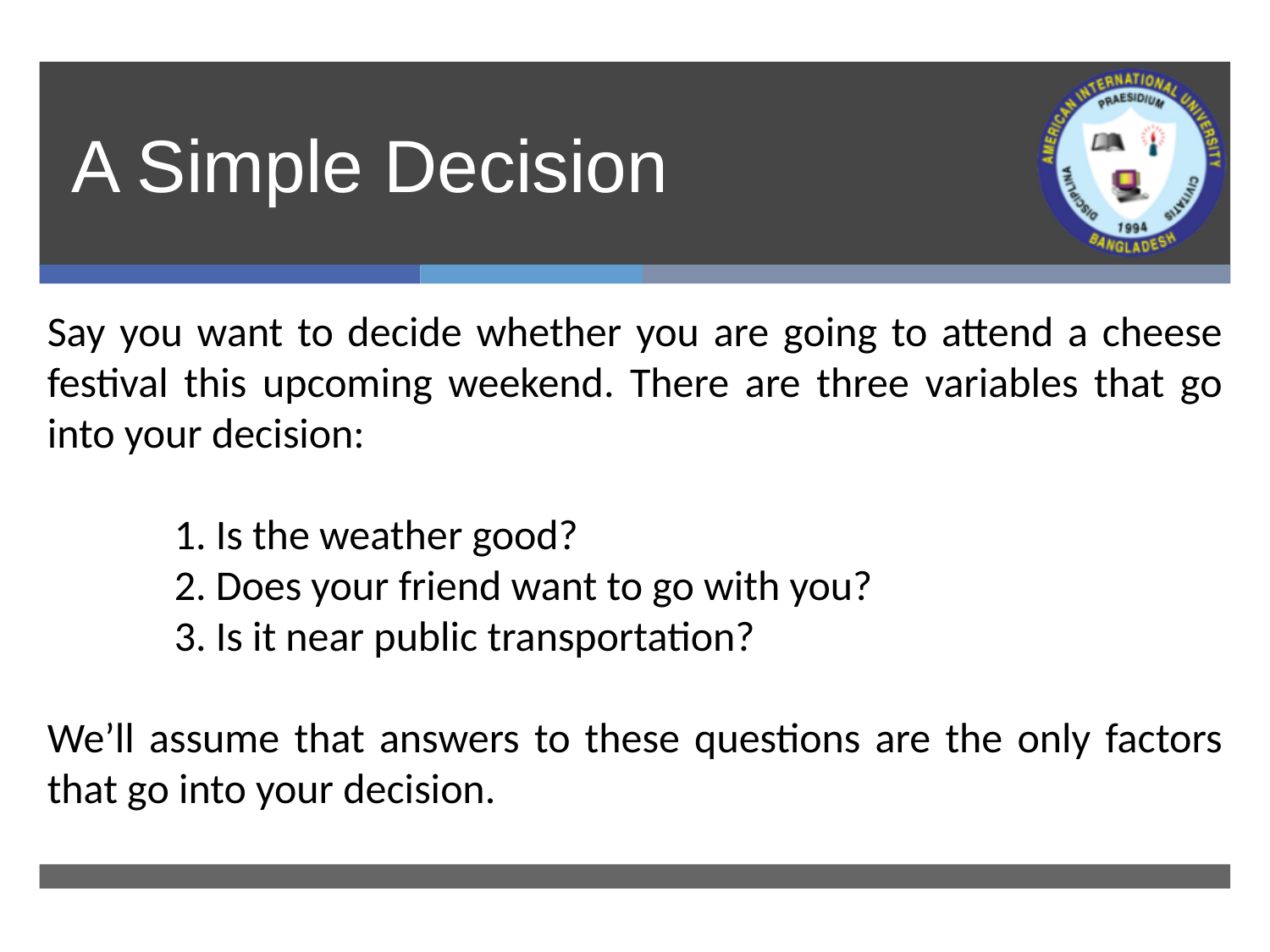

# A Simple Decision
Say you want to decide whether you are going to attend a cheese festival this upcoming weekend. There are three variables that go into your decision:

	1. Is the weather good?
	2. Does your friend want to go with you?
	3. Is it near public transportation?

We’ll assume that answers to these questions are the only factors that go into your decision.